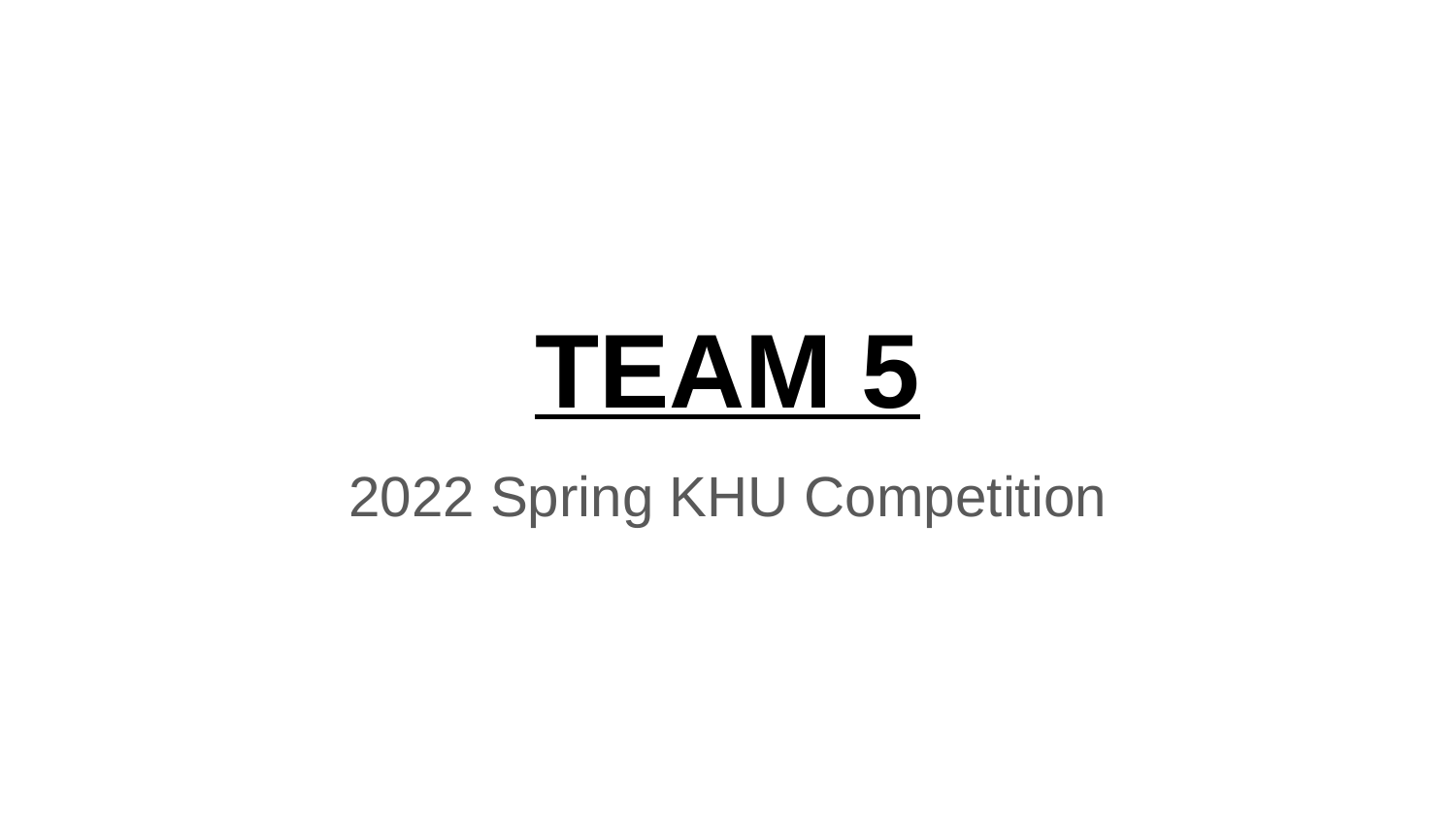

# TEAM 5
2022 Spring KHU Competition